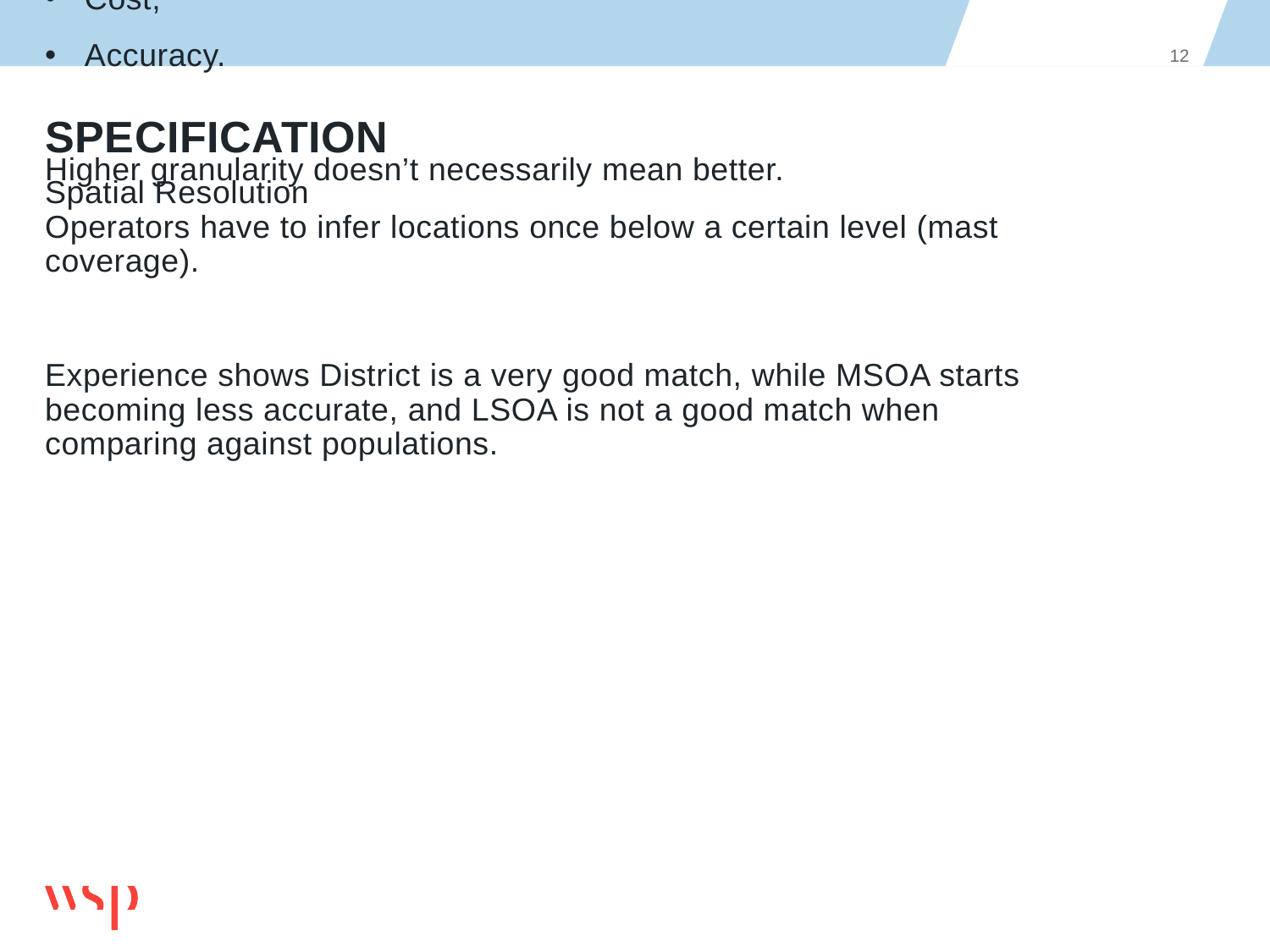

12
# Specification
Spatial Resolution
Granularity influences:
Cost;
Accuracy.

Higher granularity doesn’t necessarily mean better.
Operators have to infer locations once below a certain level (mast coverage).

Experience shows District is a very good match, while MSOA starts becoming less accurate, and LSOA is not a good match when comparing against populations.